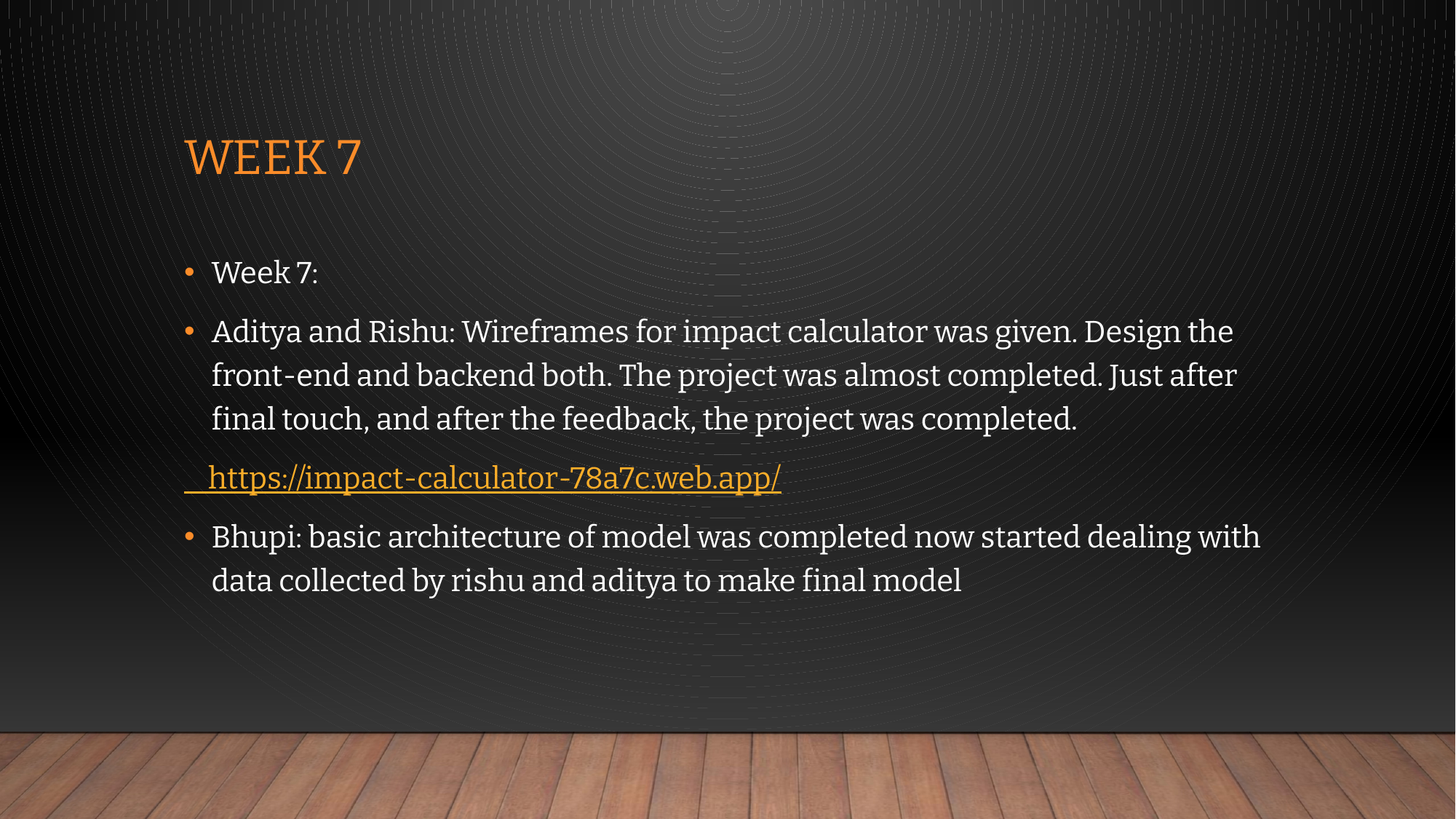

# Week 7
Week 7:
Aditya and Rishu: Wireframes for impact calculator was given. Design the front-end and backend both. The project was almost completed. Just after final touch, and after the feedback, the project was completed.
    https://impact-calculator-78a7c.web.app/
Bhupi: basic architecture of model was completed now started dealing with data collected by rishu and aditya to make final model